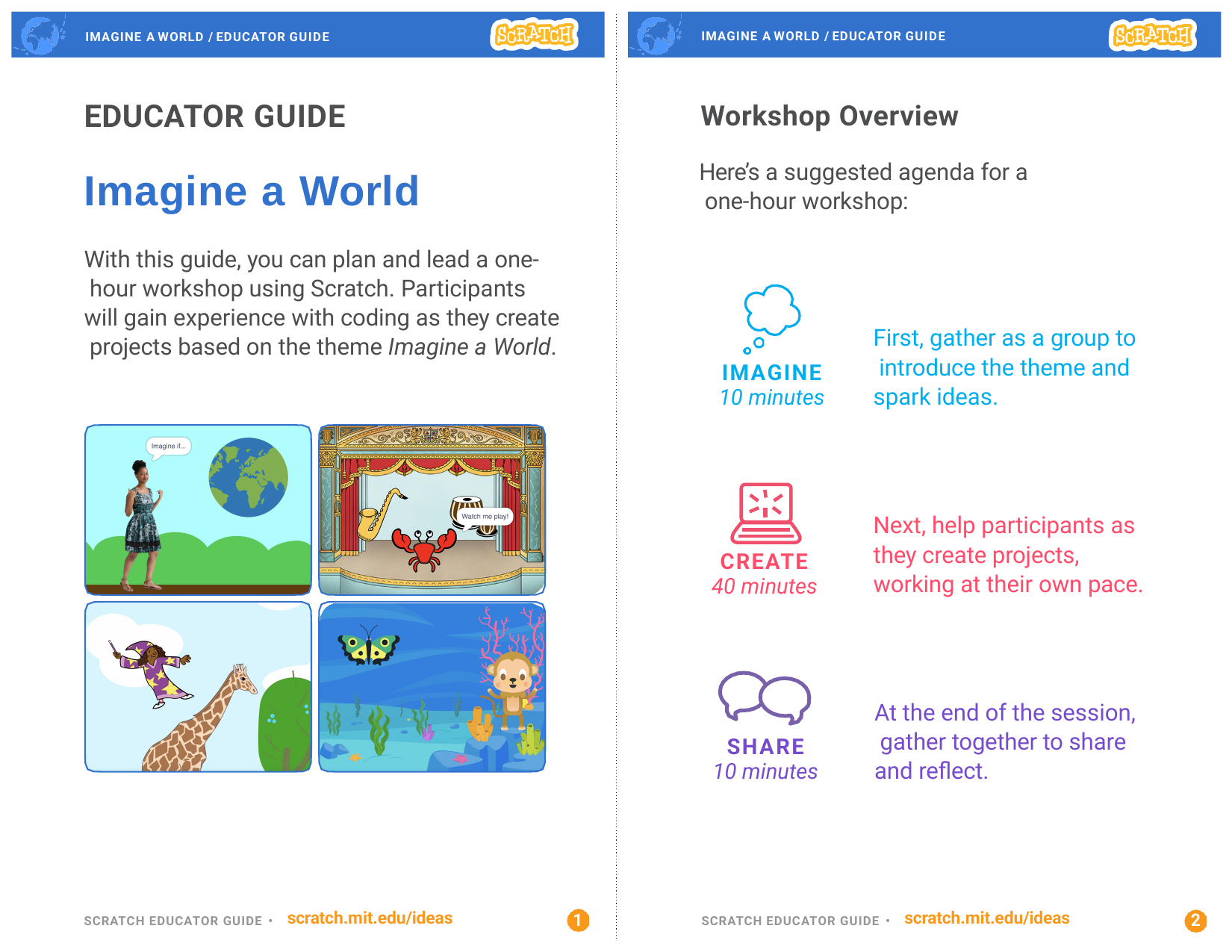

IMAGINE A WORLD / EDUCATOR GUIDE
IMAGINE A WORLD / EDUCATOR GUIDE
EDUCATOR GUIDE
Imagine a World
With this guide, you can plan and lead a one-  hour workshop using Scratch. Participants
will gain experience with coding as they create  projects based on the theme Imagine a World.
Workshop Overview
Here’s a suggested agenda for a  one-hour workshop:

First, gather as a group to  introduce the theme and  spark ideas.

IMAGINE
10 minutes

Next, help participants as  they create projects,  working at their own pace.

CREATE
40 minutes

At the end of the session,  gather together to share  and reflect.
SHARE
10 minutes
scratch.mit.edu/ideas
scratch.mit.edu/ideas
1
2

SCRATCH EDUCATOR GUIDE •
SCRATCH EDUCATOR GUIDE •